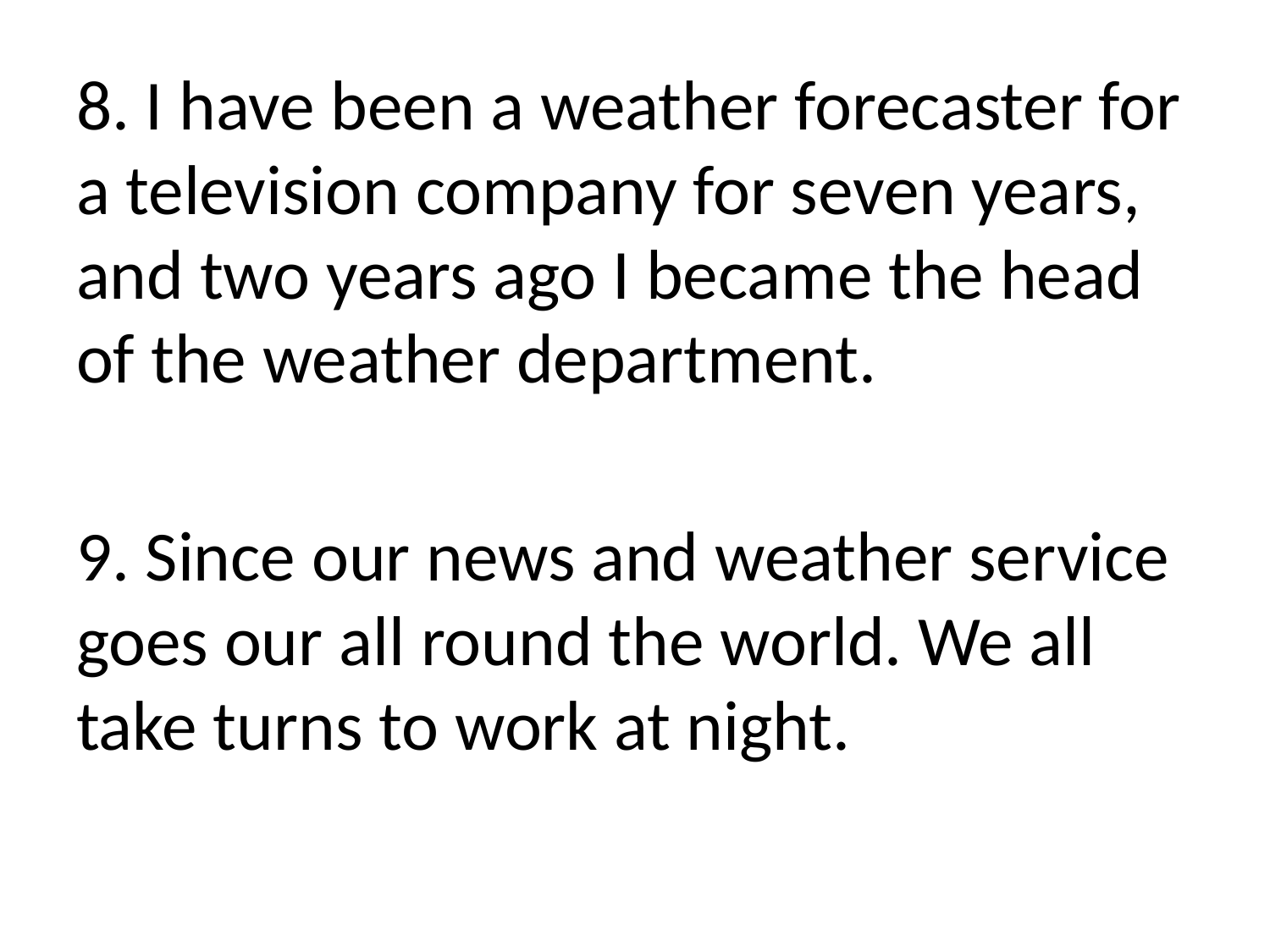

#
8. I have been a weather forecaster for a television company for seven years, and two years ago I became the head of the weather department.

9. Since our news and weather service goes our all round the world. We all take turns to work at night.